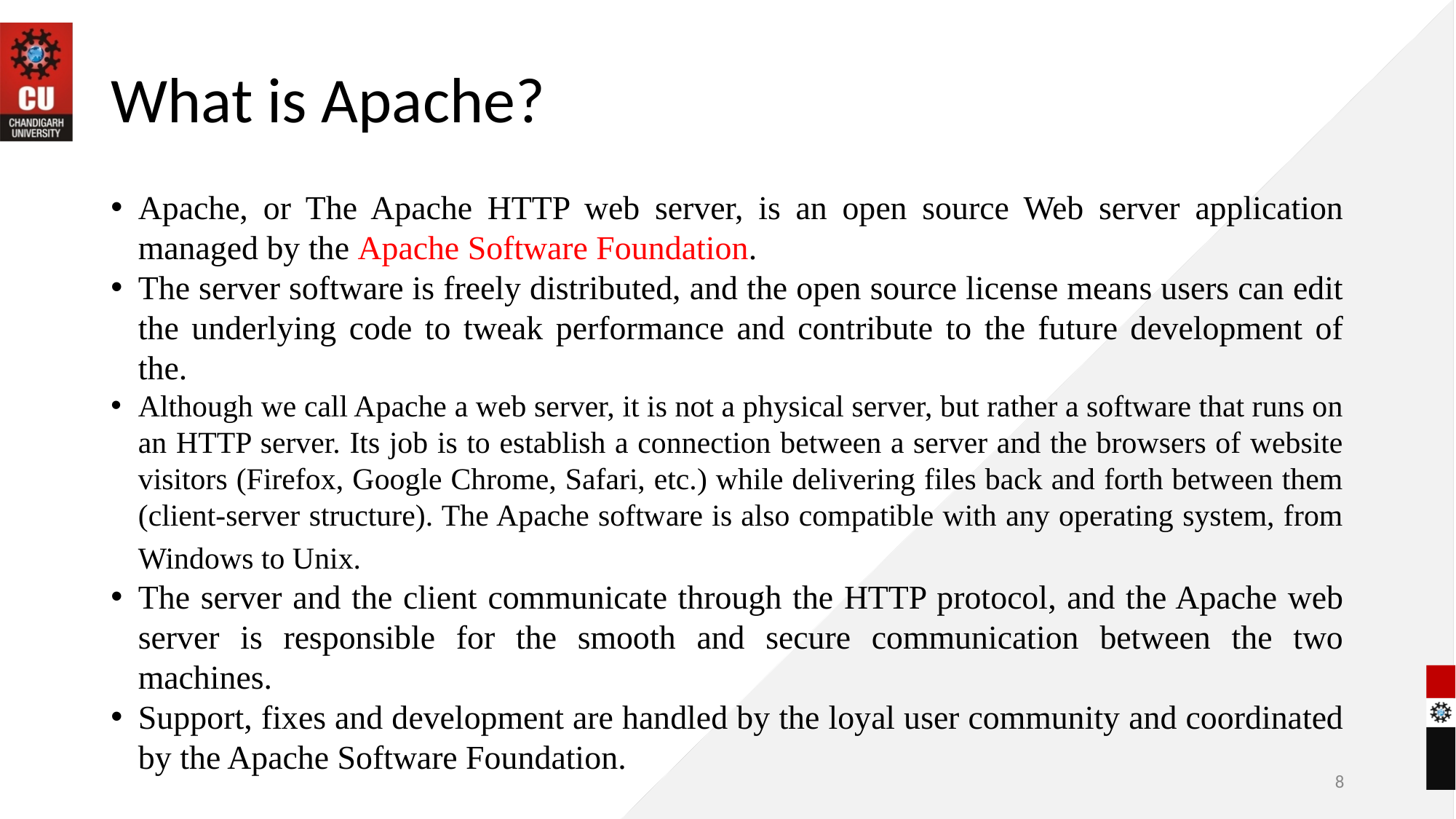

# What is Apache?
Apache, or The Apache HTTP web server, is an open source Web server application managed by the Apache Software Foundation.
The server software is freely distributed, and the open source license means users can edit the underlying code to tweak performance and contribute to the future development of the.
Although we call Apache a web server, it is not a physical server, but rather a software that runs on an HTTP server. Its job is to establish a connection between a server and the browsers of website visitors (Firefox, Google Chrome, Safari, etc.) while delivering files back and forth between them (client-server structure). The Apache software is also compatible with any operating system, from Windows to Unix.
The server and the client communicate through the HTTP protocol, and the Apache web server is responsible for the smooth and secure communication between the two machines.
Support, fixes and development are handled by the loyal user community and coordinated by the Apache Software Foundation.

8